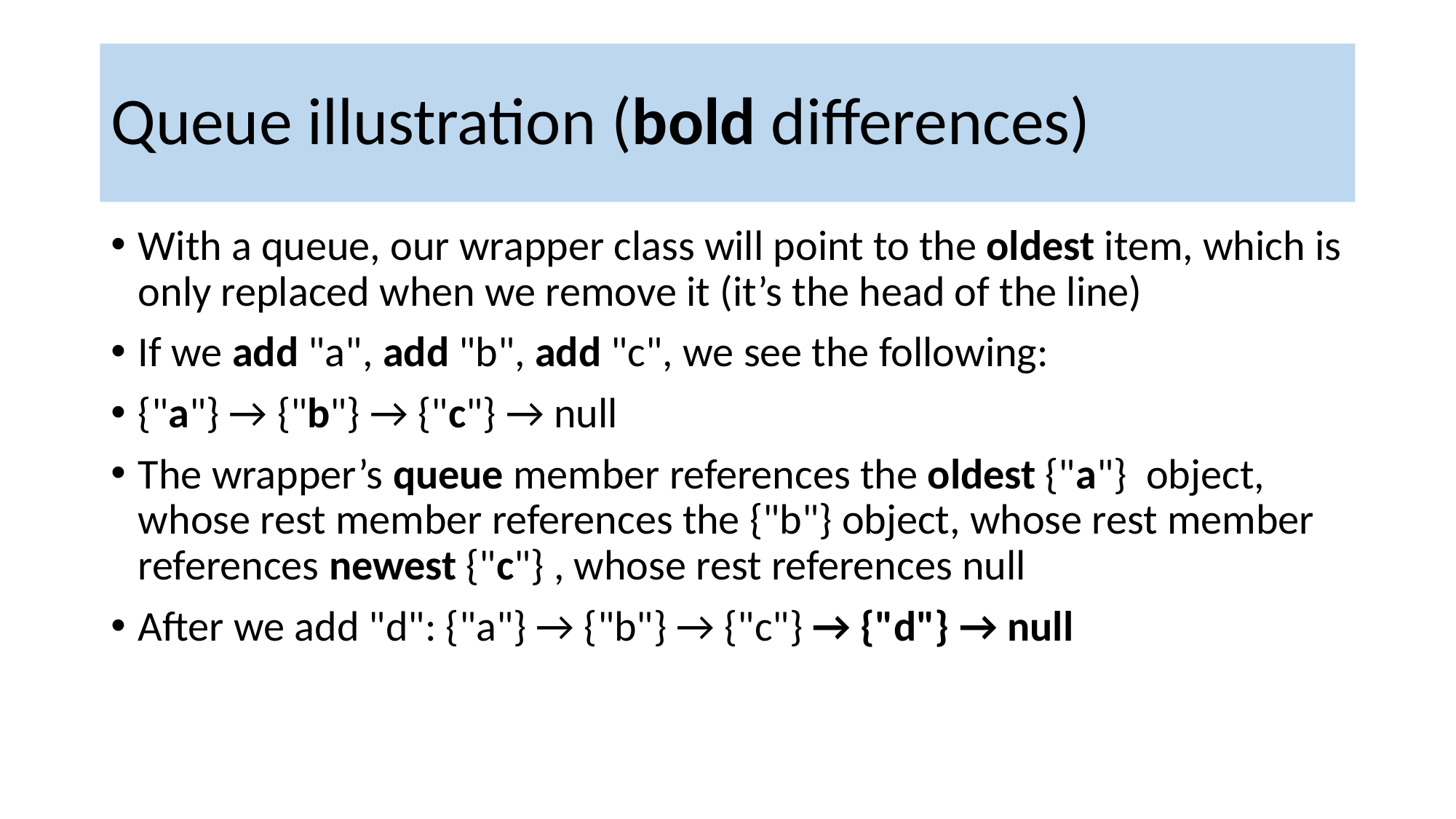

# Queue illustration (bold differences)
With a queue, our wrapper class will point to the oldest item, which is only replaced when we remove it (it’s the head of the line)
If we add "a", add "b", add "c", we see the following:
{"a"} → {"b"} → {"c"} → null
The wrapper’s queue member references the oldest {"a"}  object, whose rest member references the {"b"} object, whose rest member references newest {"c"} , whose rest references null
After we add "d": {"a"} → {"b"} → {"c"} → {"d"} → null